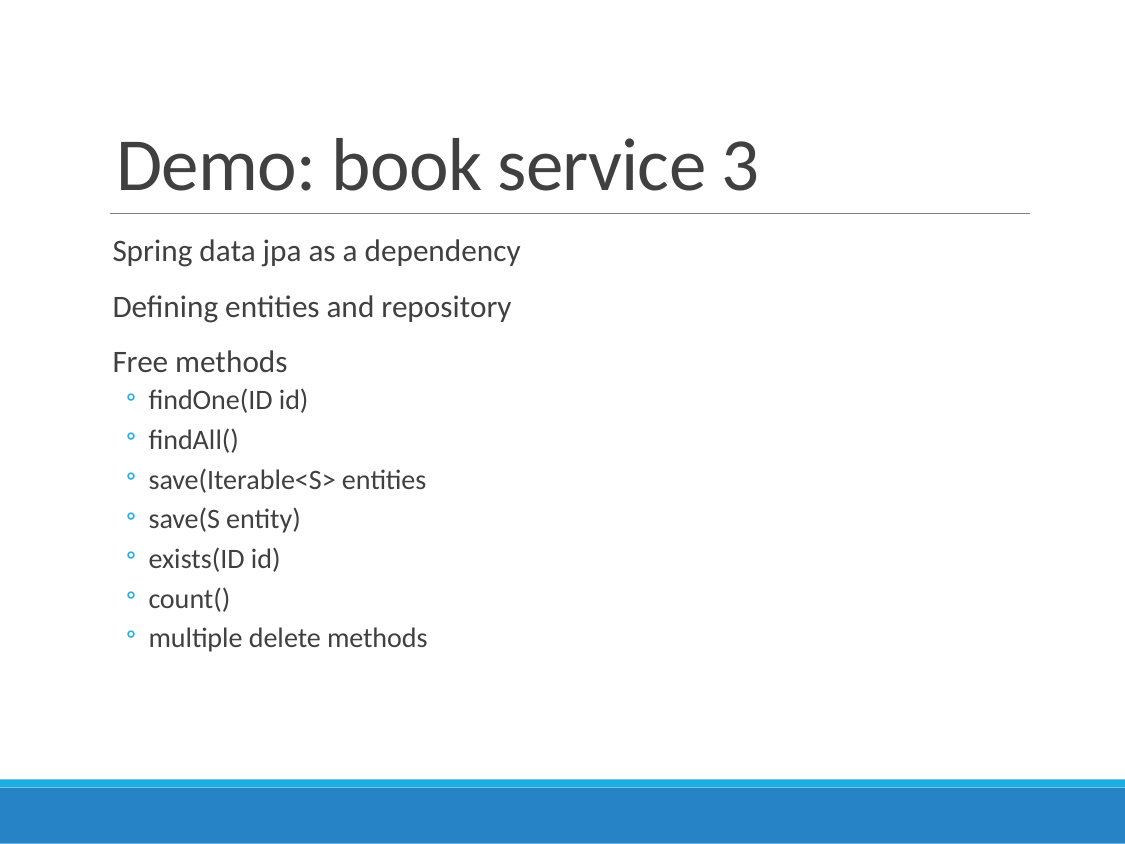

# Demo: book service 3
Spring data jpa as a dependency
Defining entities and repository
Free methods
findOne(ID id)
findAll()
save(Iterable<S> entities
save(S entity)
exists(ID id)
count()
multiple delete methods